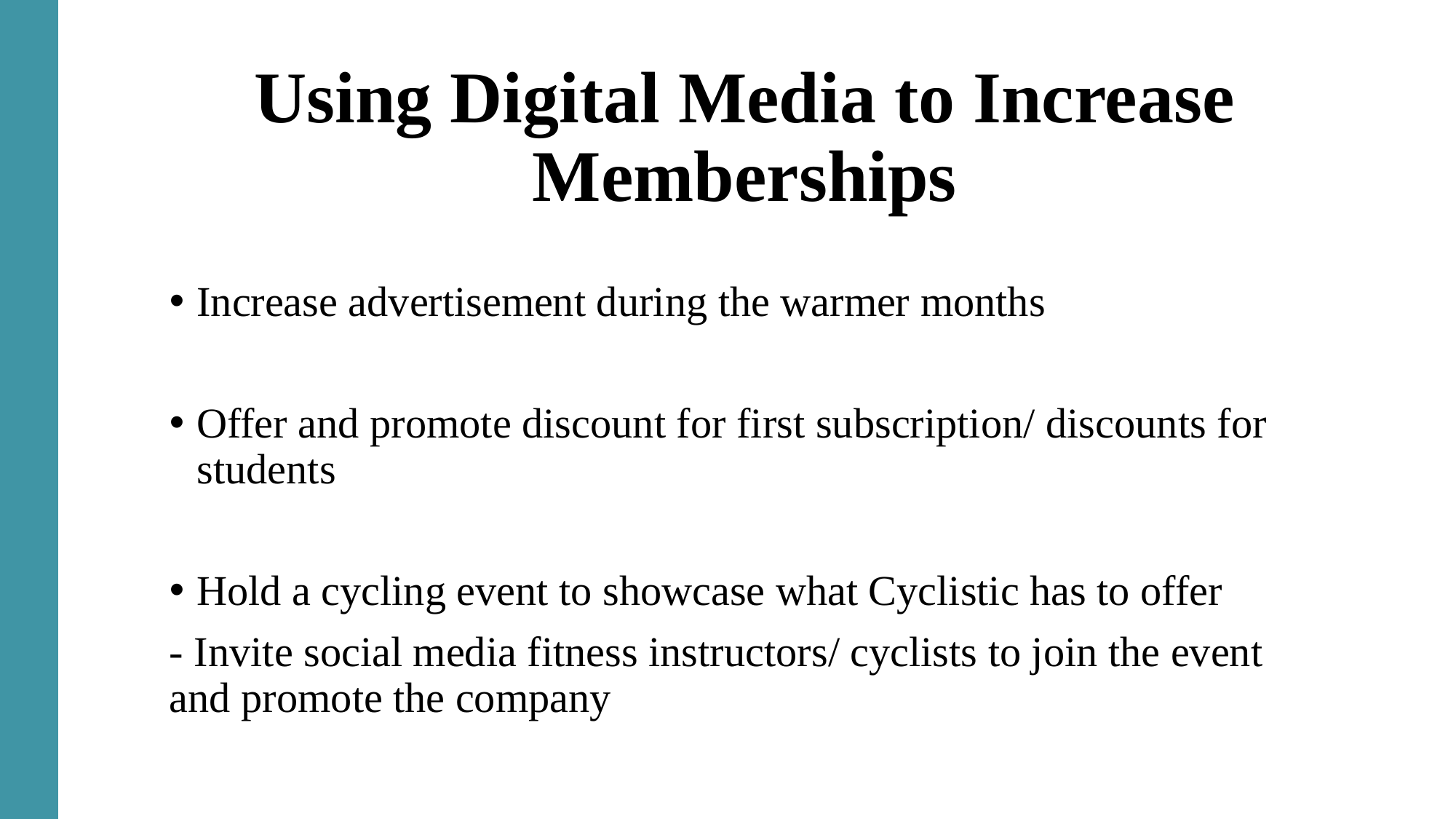

# Using Digital Media to Increase Memberships
Increase advertisement during the warmer months

Offer and promote discount for first subscription/ discounts for students

Hold a cycling event to showcase what Cyclistic has to offer
- Invite social media fitness instructors/ cyclists to join the event and promote the company